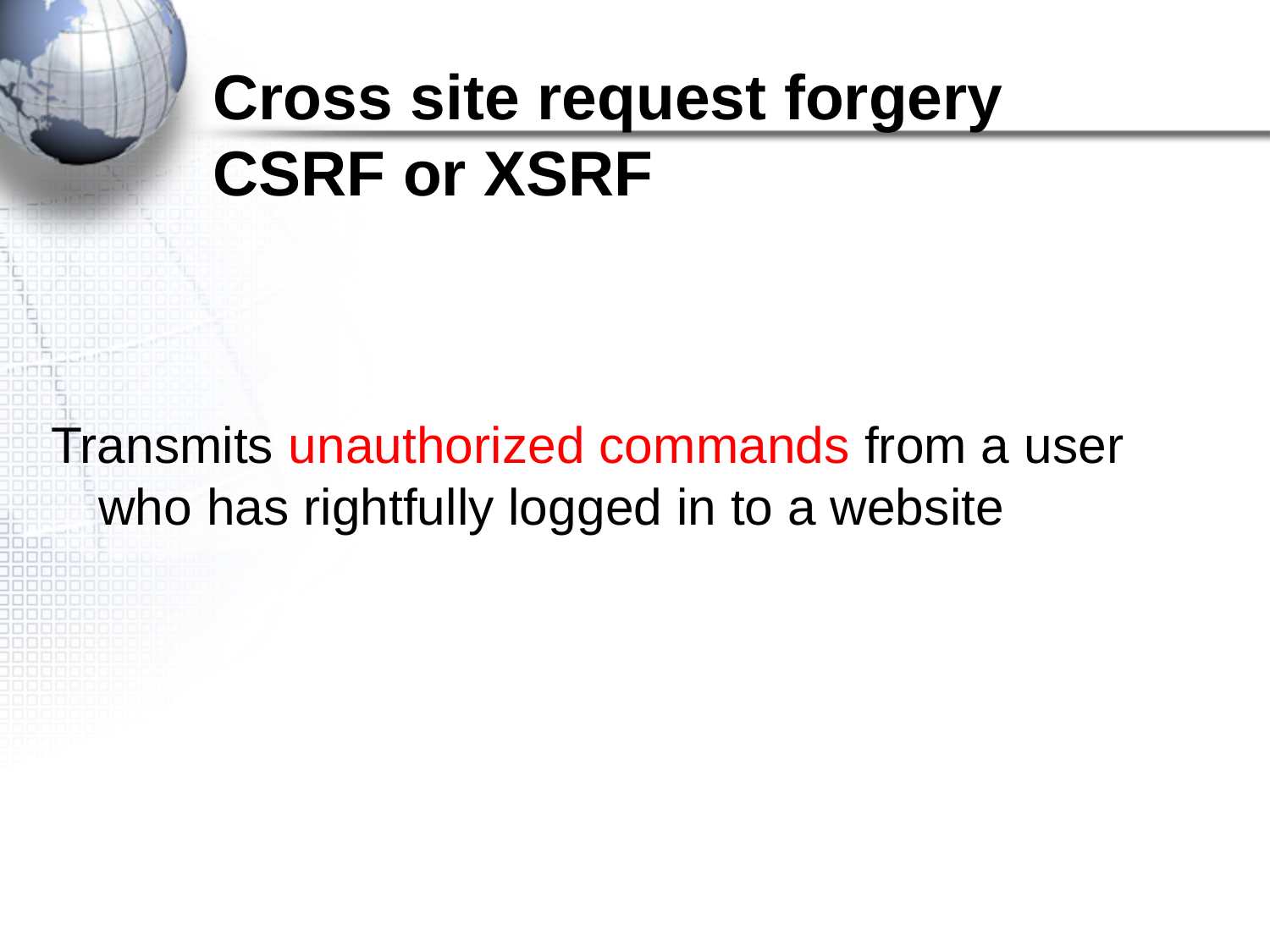

# Cross site request forgery CSRF or XSRF

Transmits unauthorized commands from a user who has rightfully logged in to a website